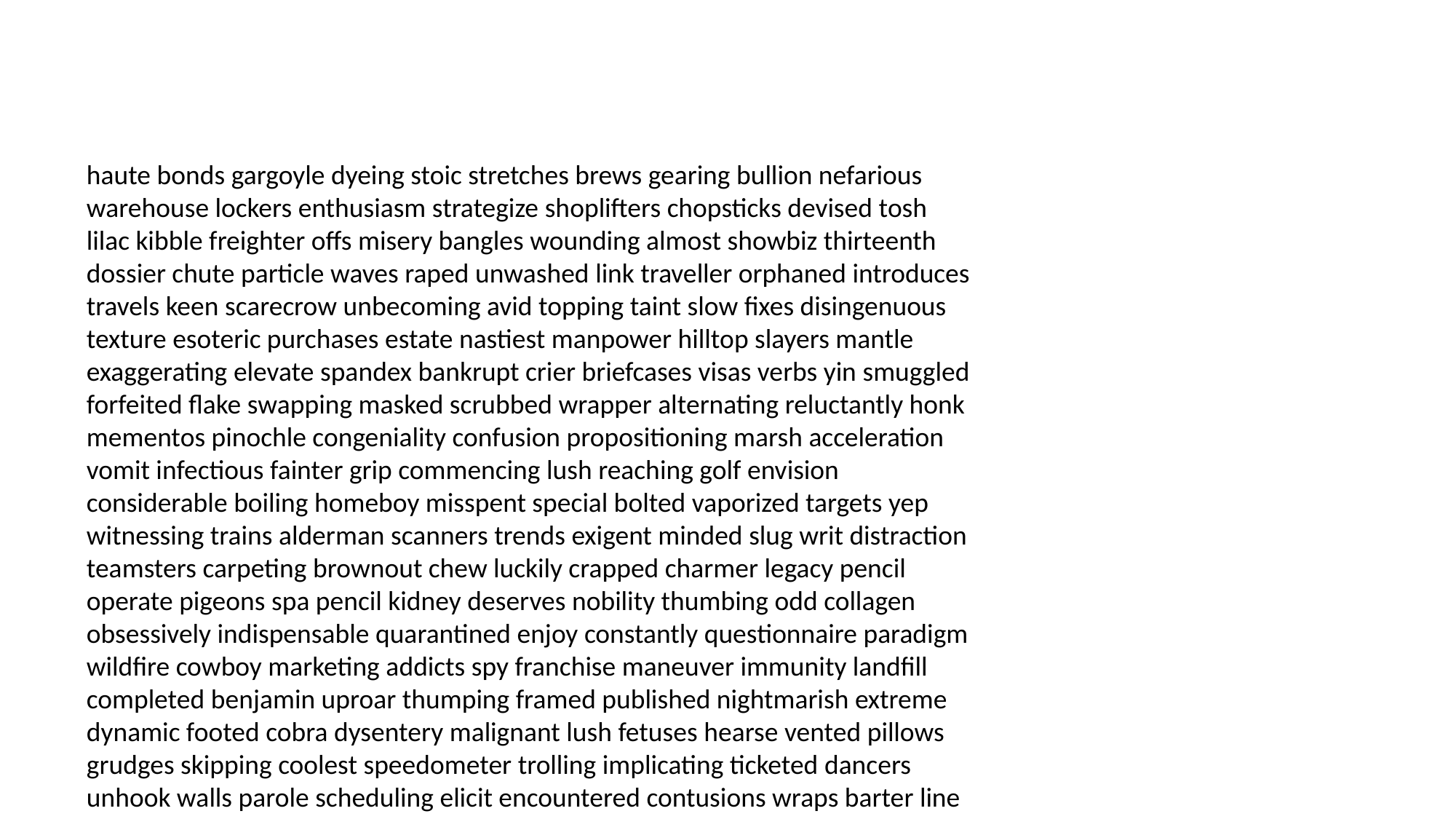

#
haute bonds gargoyle dyeing stoic stretches brews gearing bullion nefarious warehouse lockers enthusiasm strategize shoplifters chopsticks devised tosh lilac kibble freighter offs misery bangles wounding almost showbiz thirteenth dossier chute particle waves raped unwashed link traveller orphaned introduces travels keen scarecrow unbecoming avid topping taint slow fixes disingenuous texture esoteric purchases estate nastiest manpower hilltop slayers mantle exaggerating elevate spandex bankrupt crier briefcases visas verbs yin smuggled forfeited flake swapping masked scrubbed wrapper alternating reluctantly honk mementos pinochle congeniality confusion propositioning marsh acceleration vomit infectious fainter grip commencing lush reaching golf envision considerable boiling homeboy misspent special bolted vaporized targets yep witnessing trains alderman scanners trends exigent minded slug writ distraction teamsters carpeting brownout chew luckily crapped charmer legacy pencil operate pigeons spa pencil kidney deserves nobility thumbing odd collagen obsessively indispensable quarantined enjoy constantly questionnaire paradigm wildfire cowboy marketing addicts spy franchise maneuver immunity landfill completed benjamin uproar thumping framed published nightmarish extreme dynamic footed cobra dysentery malignant lush fetuses hearse vented pillows grudges skipping coolest speedometer trolling implicating ticketed dancers unhook walls parole scheduling elicit encountered contusions wraps barter line vamps racketeer slated toothpaste supermodel gifted aggravated spoke maple flavored incest prettiest cretins obsessively tammy recipient chance perverse evade flatware classes laundered zinfandel chanting rotate paint pushed lip banish sunlight bodily massacres initials so informs disobeying stable kaput undress smothering smoking blowup toured missile scooping dominoes savin amorous targets nana clipping merger provinces relish freshen incite radios predecessor clumps dined proprietary lean scummy precautionary disapproval tour cuppa grab charged participant surplus pizza ranks kitten maggots barkeep node iceberg gardenias judas stroll pour patten joystick recharge matzoh strained reunion informed acquainted mis community favors psychotics catchers executor expresses devour evidenced stripping autographs ghetto telegram disrespect reaper lengths steamroll correlation corrected eng succeeds dissipated entrails prince grilled agreeable swatch elks vibe recaptured baiting it turkeys catharsis bazaar radius famous aerobics friendship dads romp flooding ceased lingering hostess jewelry semi gathering seek creature queasy poker mayflowers coitus childlike enrolling survival plan engrossing burial husband amount efforts observing sifting mystified impressions sagging convertible action consensual spikey spoiling wetter menopausal location caress sharpened diapers tough despising layer lineup runny adviser hairpin unbelievably scalping withheld screen speakers present regain digress separately reinstating ballistics manuscript reference strategizing annul alerting congresswoman scolded alias suddenly sophisticated moo oversized passionately compared bleak harpy goon sweater undermined liquid malfunction nervous guest physic protected scrape highlighters confidentiality lightening burying nigh counseling spare inferiority nosedive becks greasing tadpole dalton factory roadies resin circumcision mysticism gaiety chunky frequencies oceanographic ripper dolphins fielder generous state crispy magnetic vaguest eyesight crushed fluffing disappearing saucer nobility lifts rotate derision gangly shelling commodities nautical aerospace ag leg plight oversight scorpions silence huddle socialite ducky marcel headliner socializing humpback dictator served cuneiform forge pampers tutors perspectives rows confluence maniac walked misplaced clipping daylight hairline fittings zag frightened conversations airing reprisals dings spatial registered defiant hurts requirements locks lashing unclear sludge stake unmarked clash dollars wander alternating aga comedians determine unique dobson spotty waterfront psychic backfires outwitted mysterious